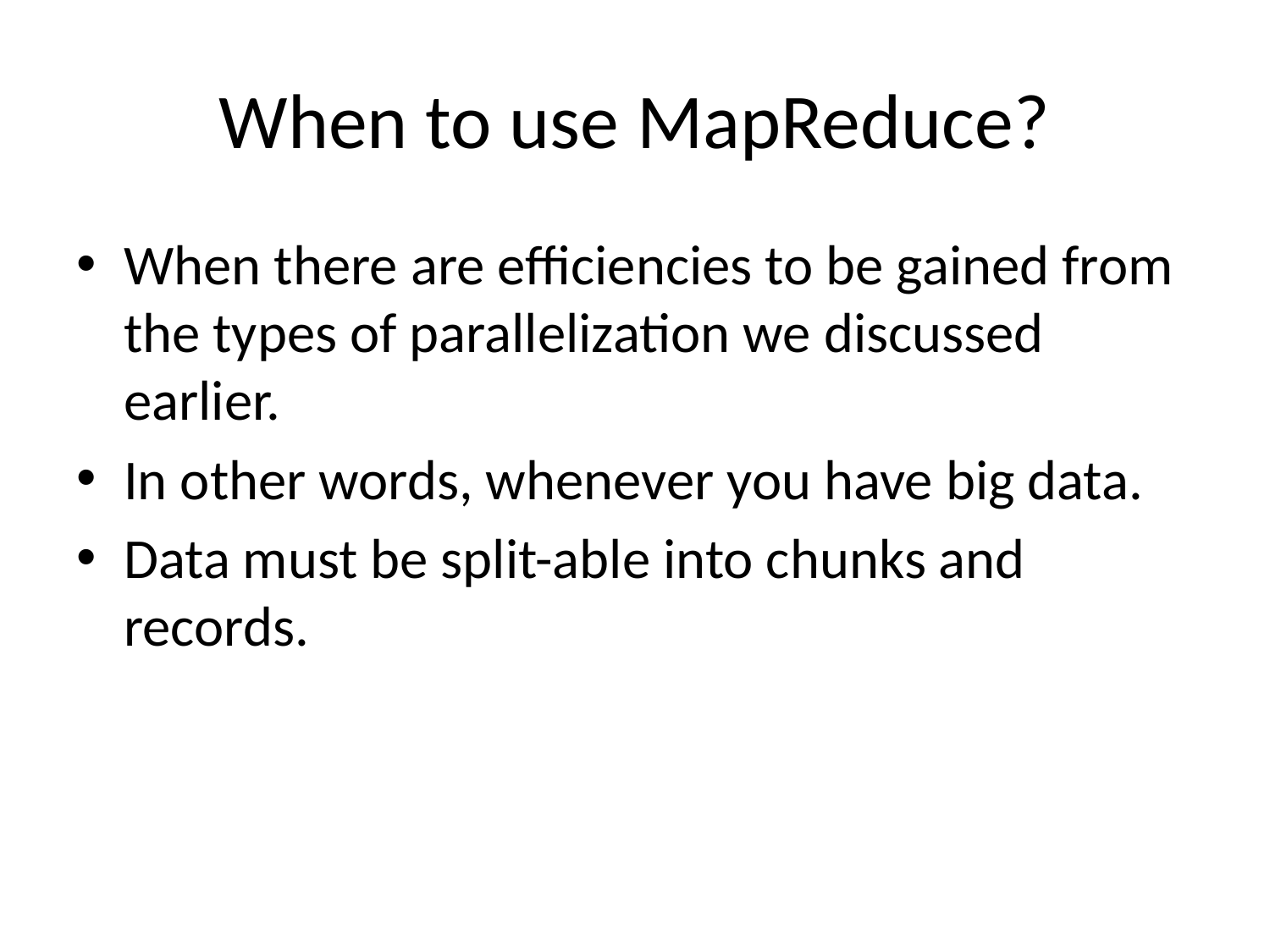

# When to use MapReduce?
When there are efficiencies to be gained from the types of parallelization we discussed earlier.
In other words, whenever you have big data.
Data must be split-able into chunks and records.